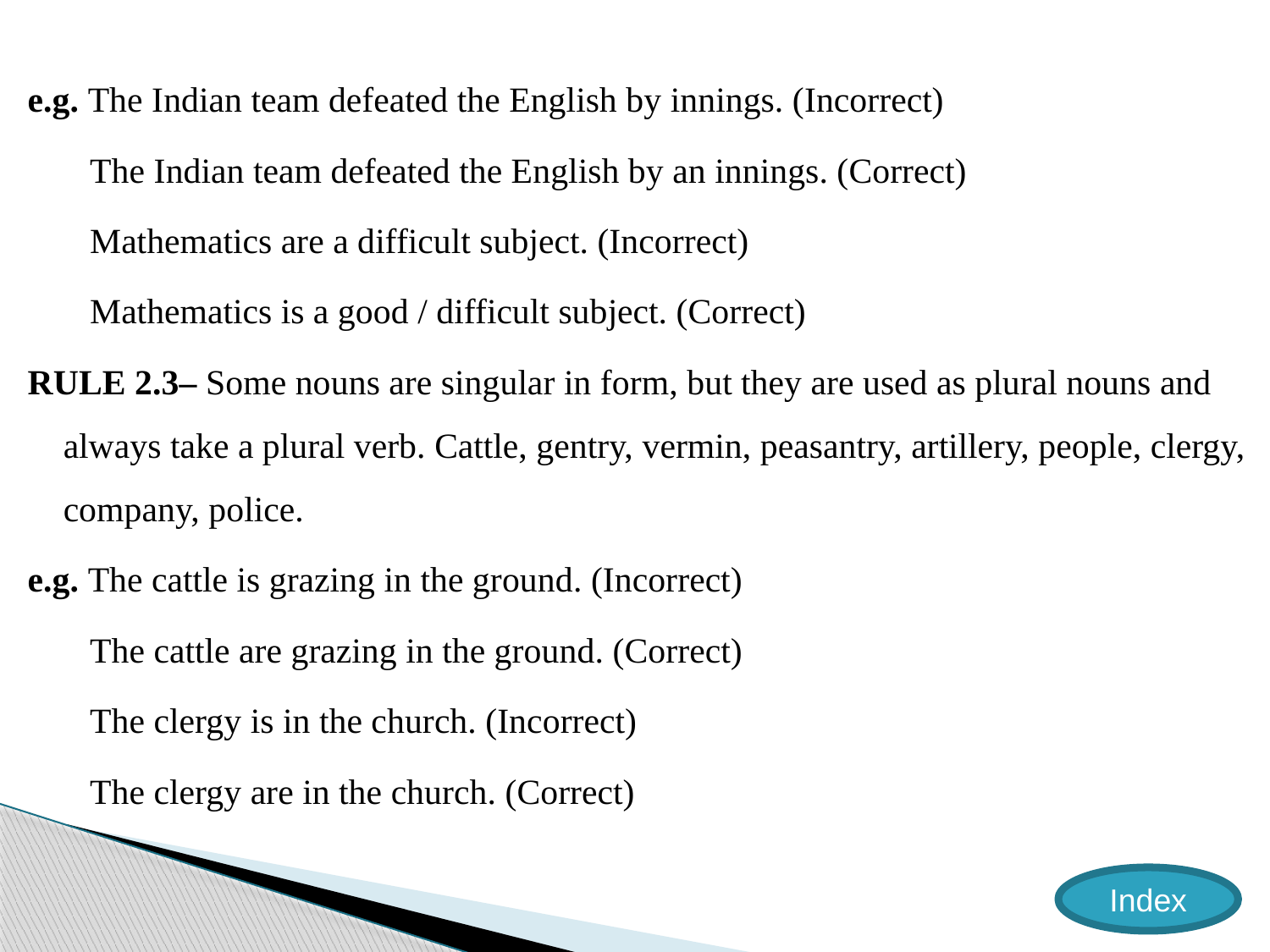

e.g. The Indian team defeated the English by innings. (Incorrect)
       The Indian team defeated the English by an innings. (Correct)
       Mathematics are a difficult subject. (Incorrect)
       Mathematics is a good / difficult subject. (Correct)
RULE 2.3– Some nouns are singular in form, but they are used as plural nouns and always take a plural verb. Cattle, gentry, vermin, peasantry, artillery, people, clergy, company, police.
e.g. The cattle is grazing in the ground. (Incorrect)
       The cattle are grazing in the ground. (Correct)
       The clergy is in the church. (Incorrect)
       The clergy are in the church. (Correct)

Index